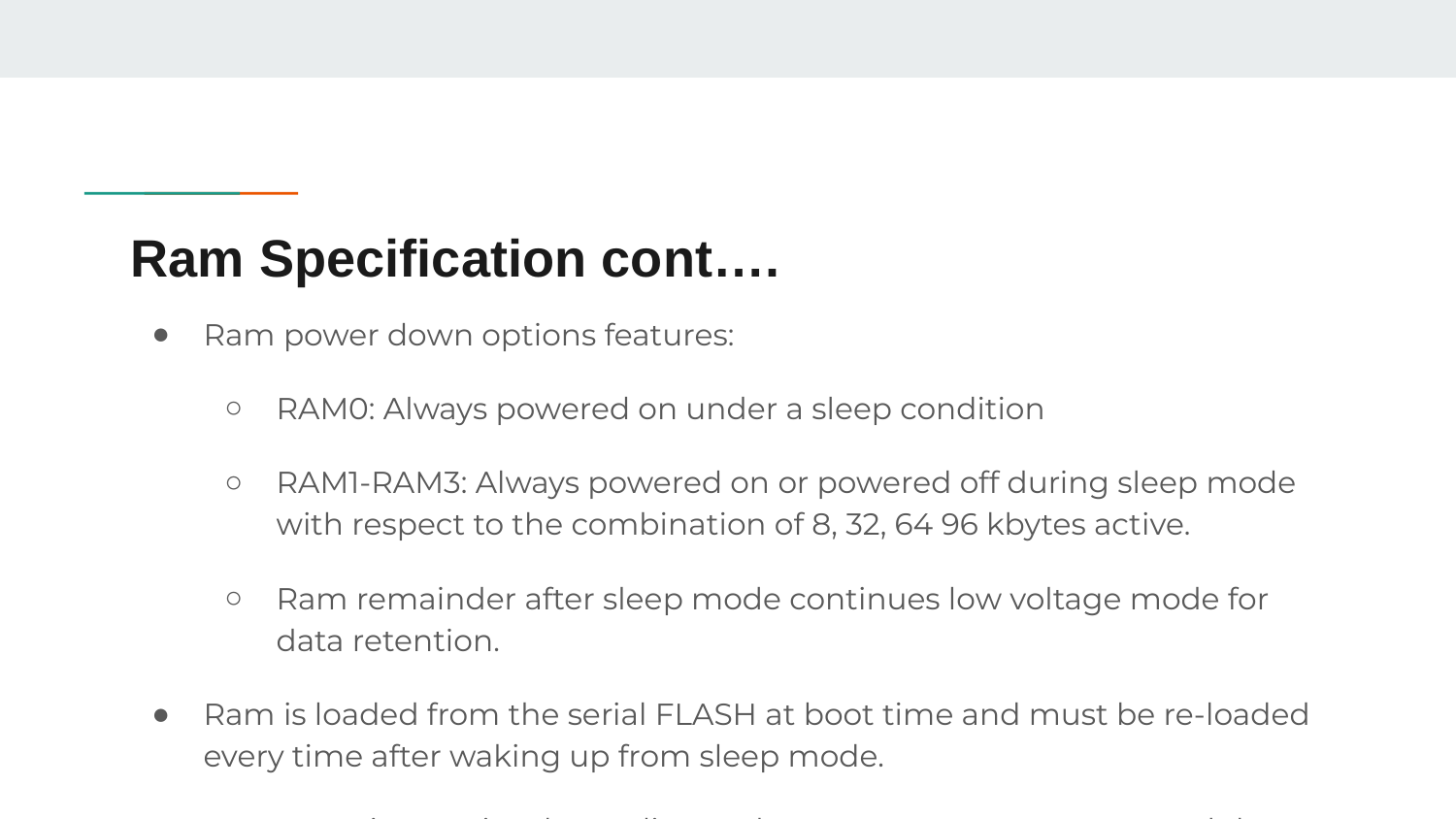

# Ram Specification cont….
Ram power down options features:
RAM0: Always powered on under a sleep condition
RAM1-RAM3: Always powered on or powered off during sleep mode with respect to the combination of 8, 32, 64 96 kbytes active.
Ram remainder after sleep mode continues low voltage mode for data retention.
Ram is loaded from the serial FLASH at boot time and must be re-loaded every time after waking up from sleep mode.
Boot time varies depending on how many pages are powered down due to load dependency with FLASH